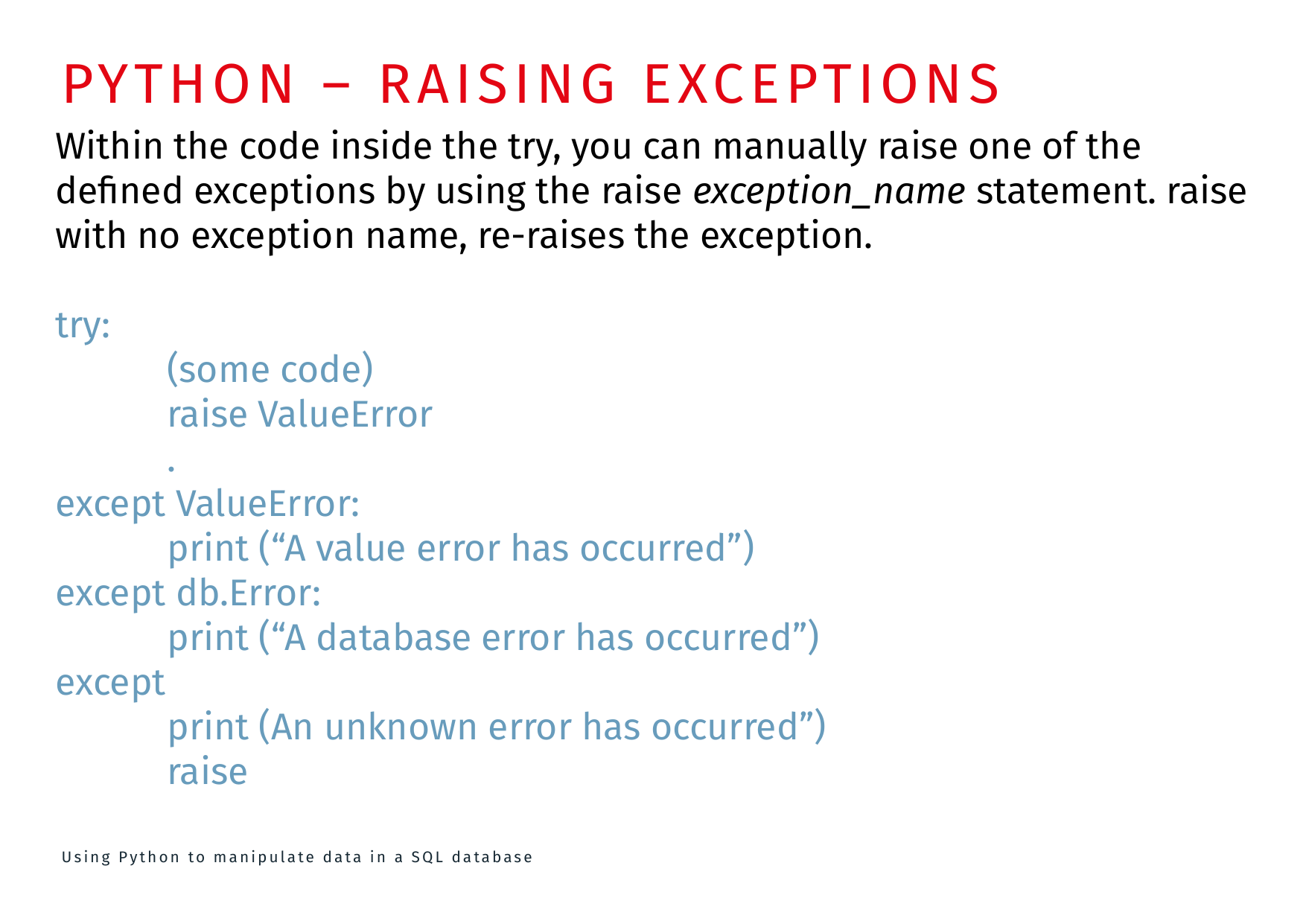

# Python – raising exceptions
Within the code inside the try, you can manually raise one of the defined exceptions by using the raise exception_name statement. raise with no exception name, re-raises the exception.

try:
	(some code)
	raise ValueError
	.
except ValueError:
	print (“A value error has occurred”)
except db.Error:
	print (“A database error has occurred”)
except
	print (An unknown error has occurred”)
	raise
Using Python to manipulate data in a SQL database